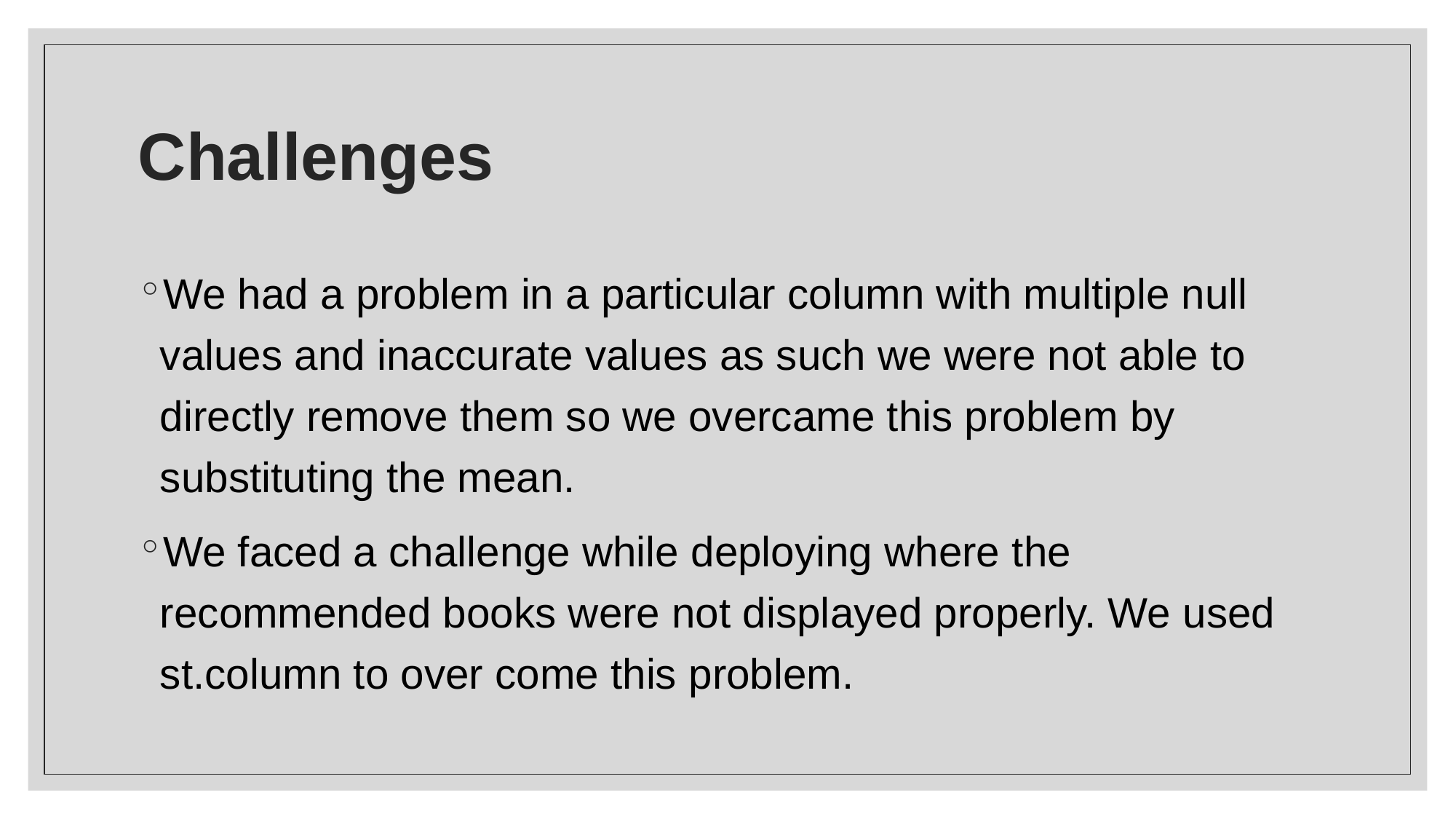

# Challenges
We had a problem in a particular column with multiple null values and inaccurate values as such we were not able to directly remove them so we overcame this problem by substituting the mean.
We faced a challenge while deploying where the recommended books were not displayed properly. We used st.column to over come this problem.